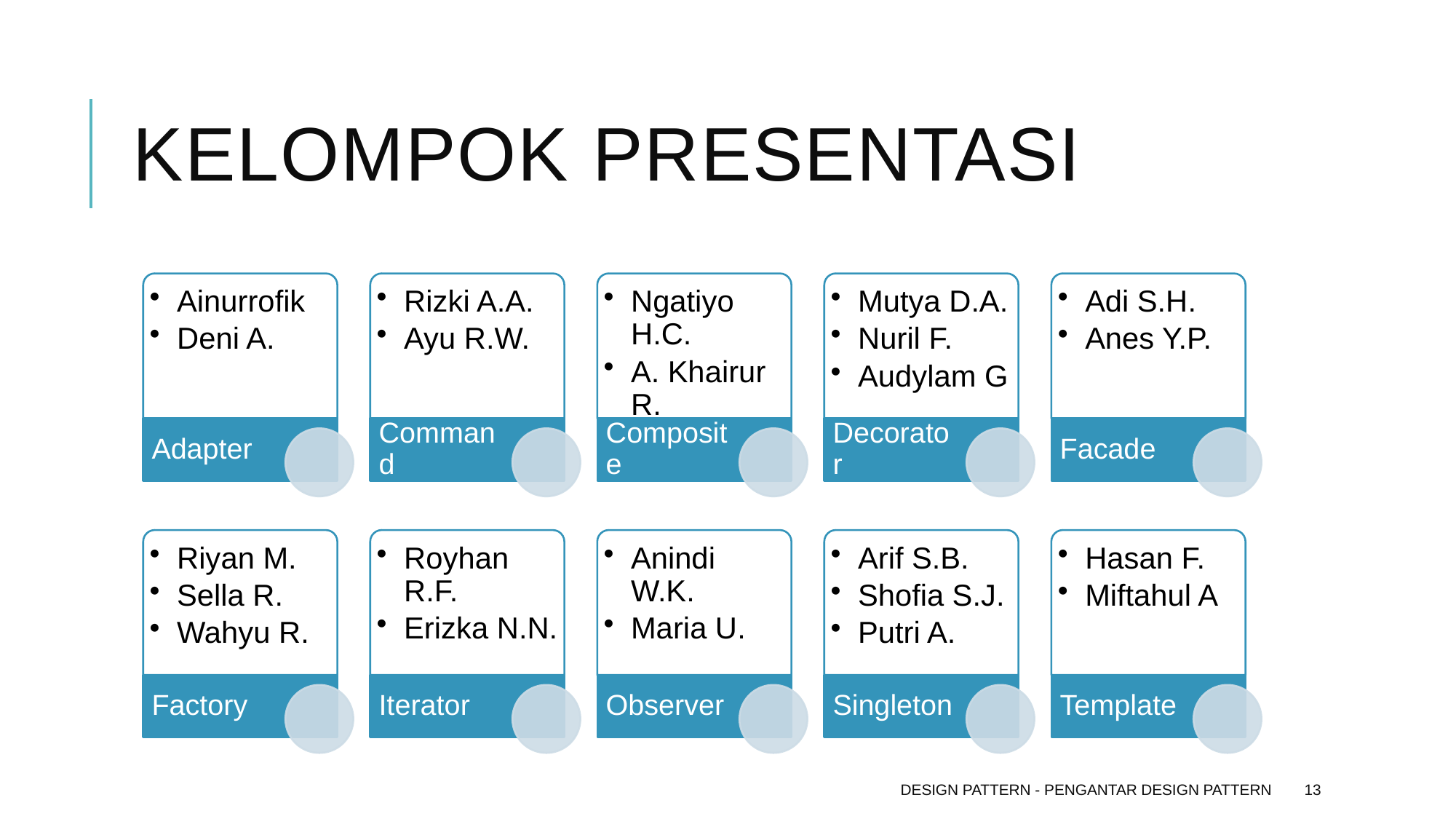

# Kelompok Presentasi
Ainurrofik
Deni A.
Adapter
Rizki A.A.
Ayu R.W.
Command
Ngatiyo H.C.
A. Khairur R.
Composite
Mutya D.A.
Nuril F.
Audylam G
Decorator
Adi S.H.
Anes Y.P.
Facade
Riyan M.
Sella R.
Wahyu R.
Factory
Royhan R.F.
Erizka N.N.
Iterator
Anindi W.K.
Maria U.
Observer
Arif S.B.
Shofia S.J.
Putri A.
Singleton
Hasan F.
Miftahul A
Template
Design Pattern - Pengantar Design Pattern
13